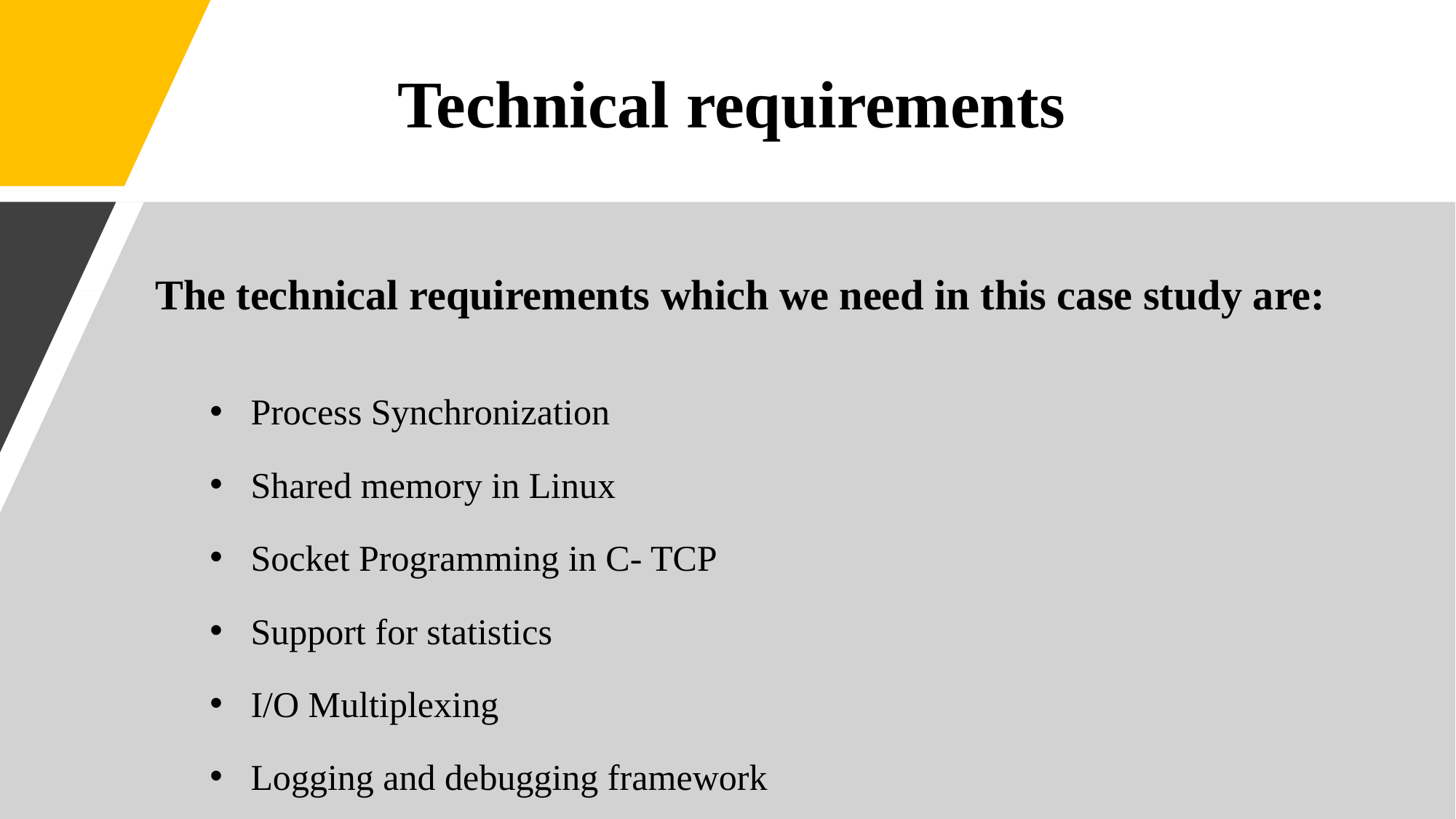

Technical requirements

The technical requirements which we need in this case study are:

Process Synchronization
Shared memory in Linux
Socket Programming in C- TCP
Support for statistics
I/O Multiplexing
Logging and debugging framework